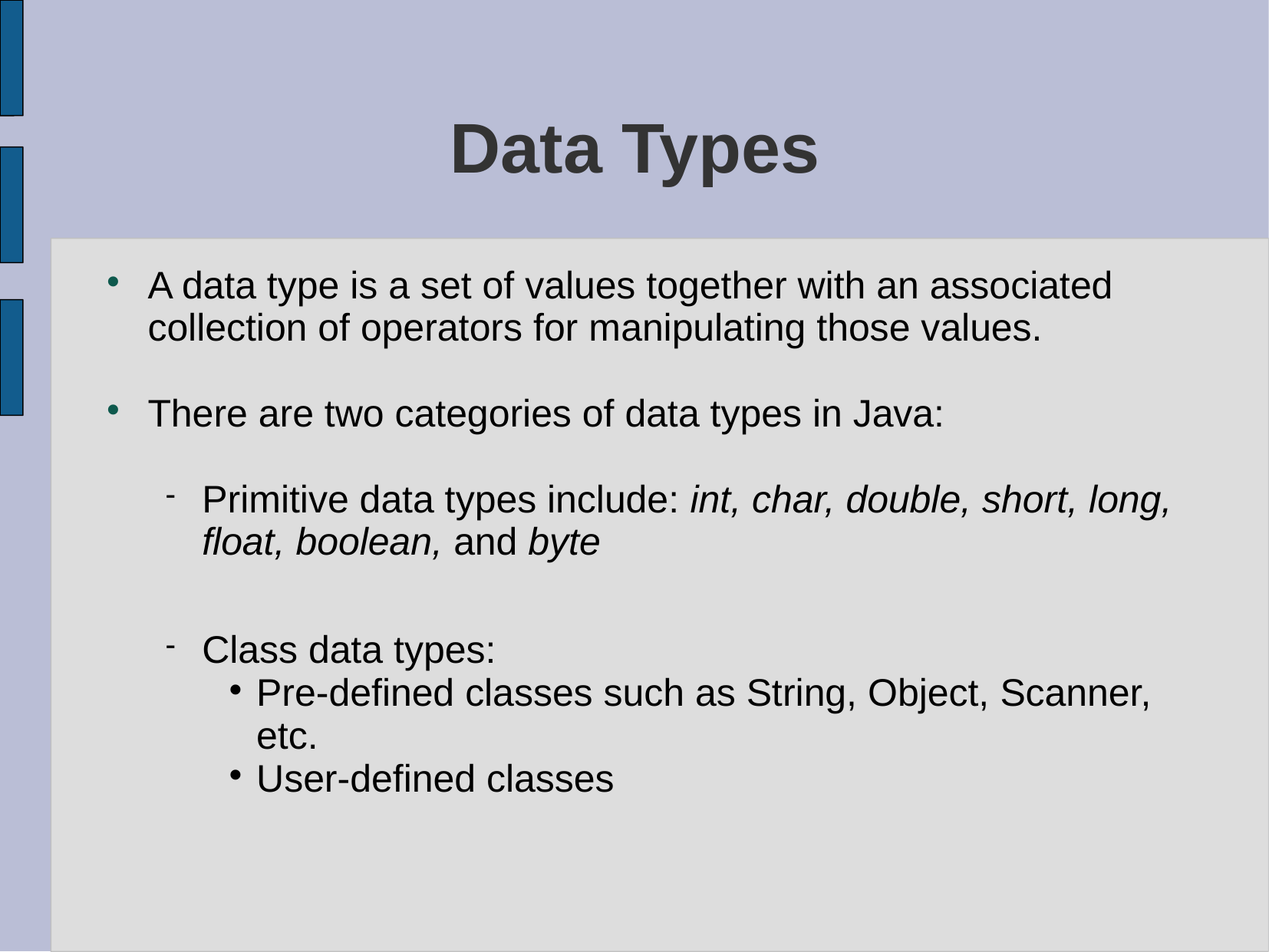

# Data Types
A data type is a set of values together with an associated collection of operators for manipulating those values.

There are two categories of data types in Java:

Primitive data types include: int, char, double, short, long, float, boolean, and byte

Class data types:
Pre-defined classes such as String, Object, Scanner, etc.
User-defined classes